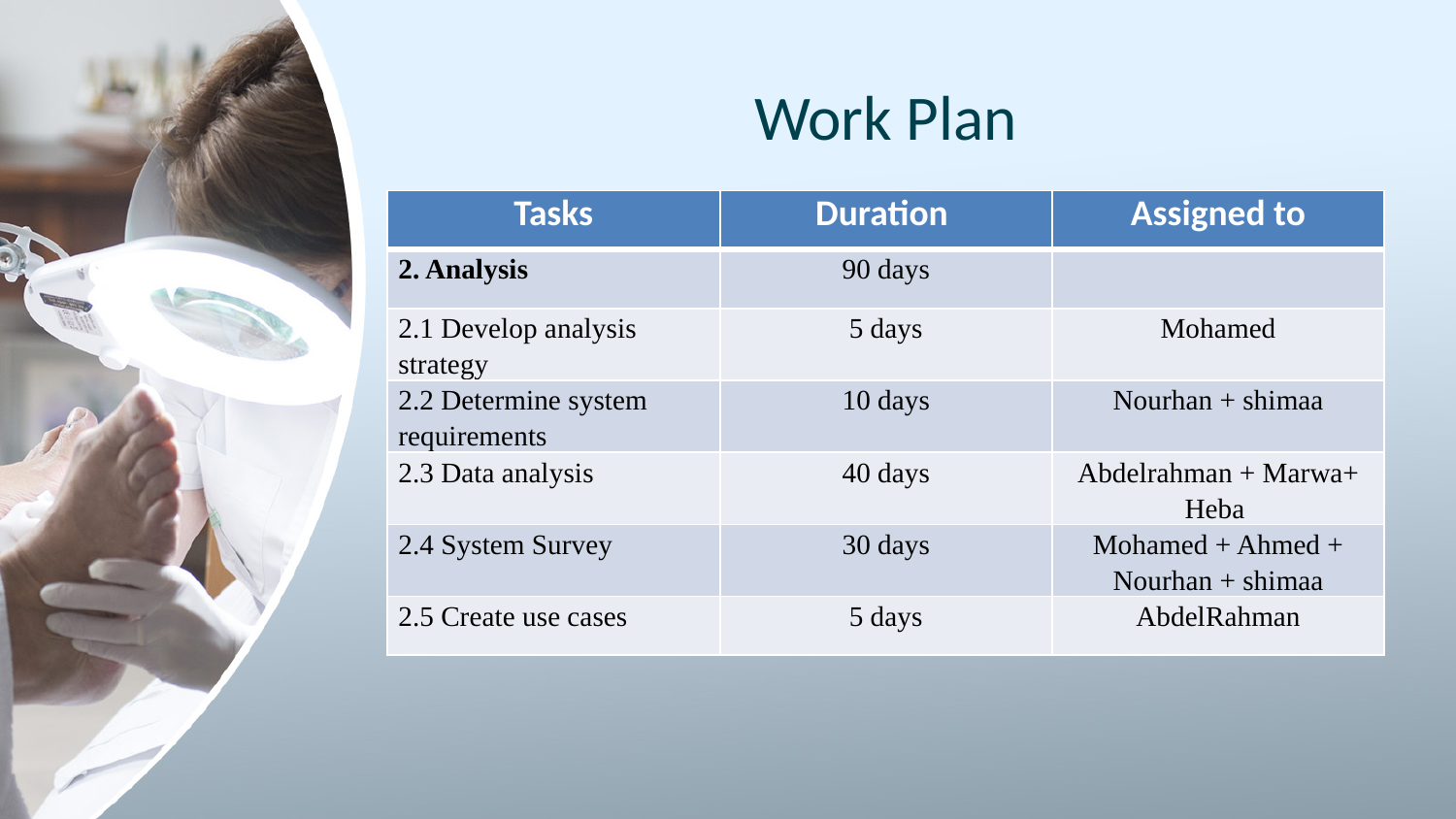

# Work Plan
| Tasks | Duration | Assigned to |
| --- | --- | --- |
| 2. Analysis | 90 days |  |
| 2.1 Develop analysis strategy | 5 days | Mohamed |
| 2.2 Determine system requirements | 10 days | Nourhan + shimaa |
| 2.3 Data analysis | 40 days | Abdelrahman + Marwa+ Heba |
| 2.4 System Survey | 30 days | Mohamed + Ahmed + Nourhan + shimaa |
| 2.5 Create use cases | 5 days | AbdelRahman |